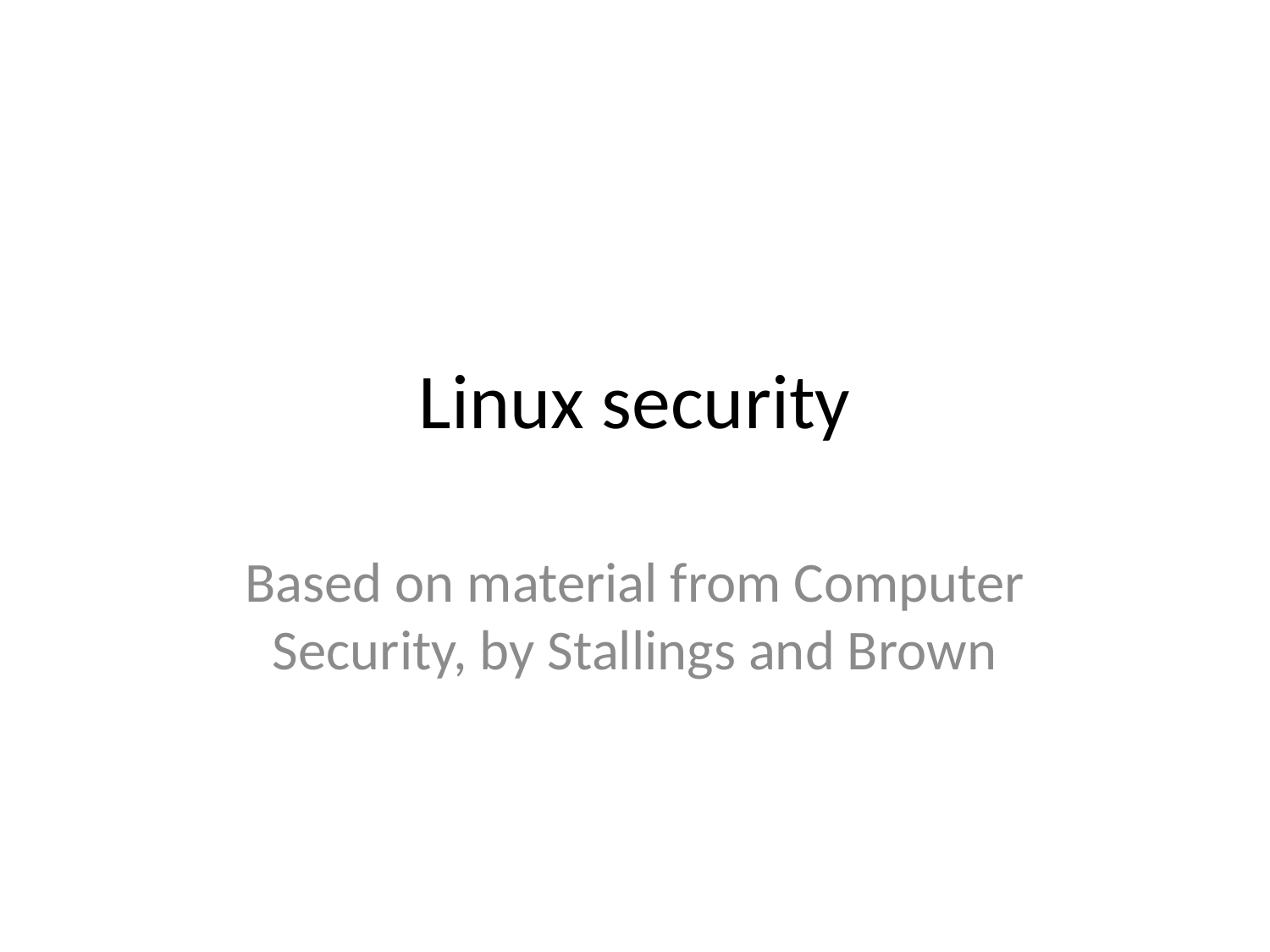

# Linux security
Based on material from Computer Security, by Stallings and Brown